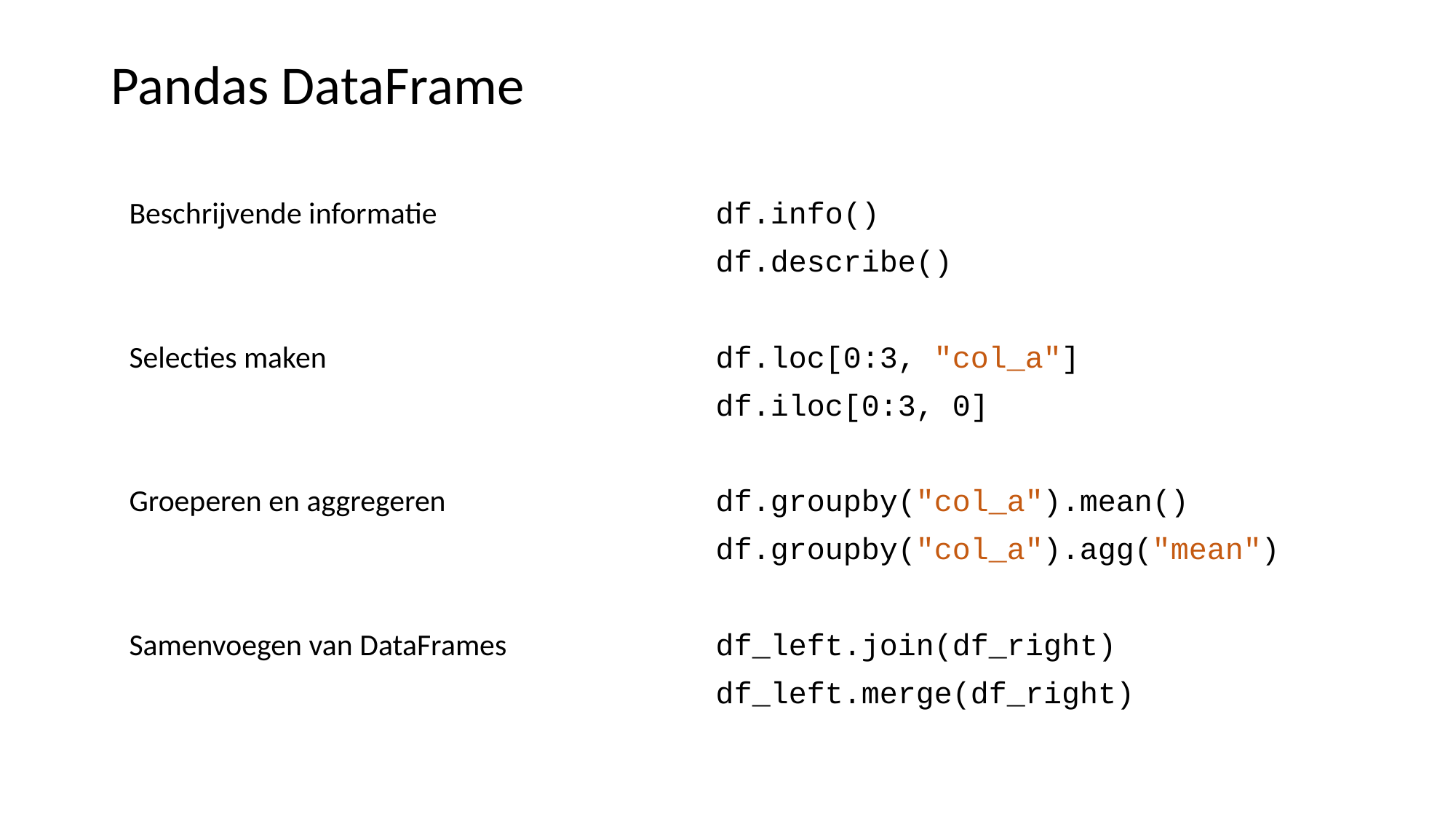

# Pandas DataFrame
Beschrijvende informatie

Selecties maken

Groeperen en aggregeren

Samenvoegen van DataFrames

df.info()
df.describe()

df.loc[0:3, "col_a"]
df.iloc[0:3, 0]

df.groupby("col_a").mean()
df.groupby("col_a").agg("mean")

df_left.join(df_right)
df_left.merge(df_right)